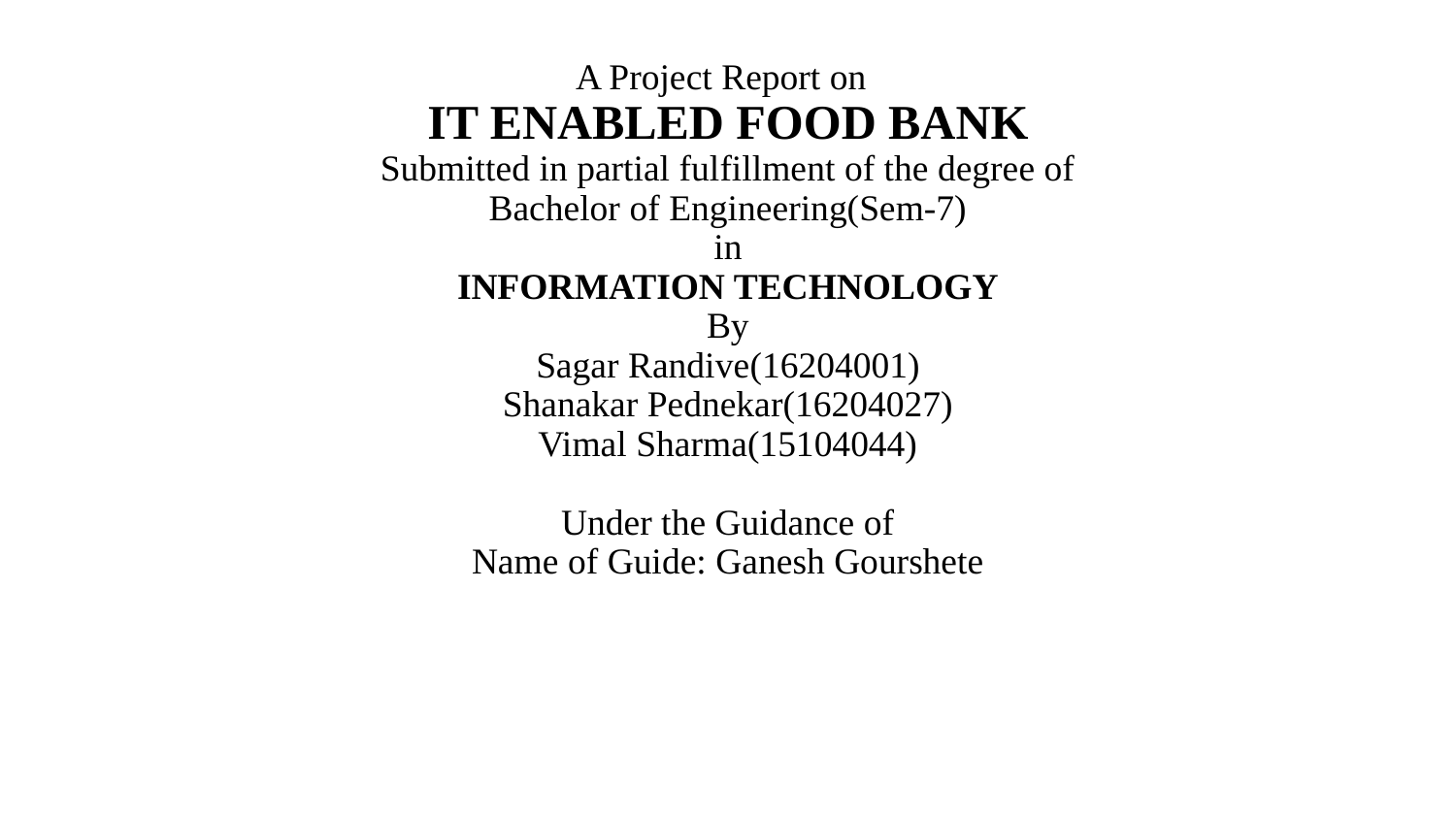

# A Project Report on
IT ENABLED FOOD BANK
Submitted in partial fulfillment of the degree of
Bachelor of Engineering(Sem-7)
in
INFORMATION TECHNOLOGY
By
Sagar Randive(16204001)
Shanakar Pednekar(16204027)
Vimal Sharma(15104044)

Under the Guidance of
Name of Guide: Ganesh Gourshete